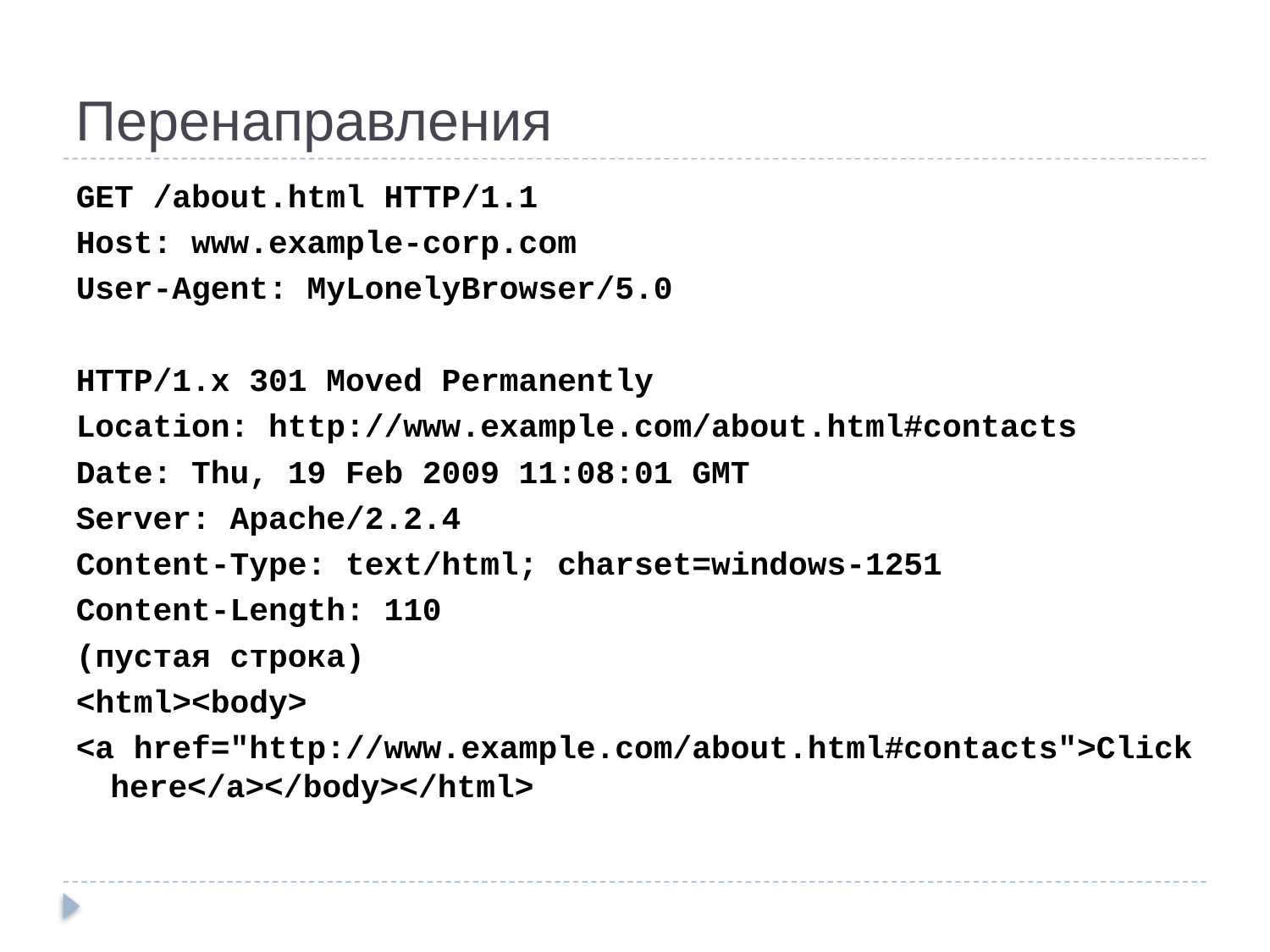

# Перенаправления
GET /about.html HTTP/1.1
Host: www.example-corp.com
User-Agent: MyLonelyBrowser/5.0

HTTP/1.x 301 Moved Permanently
Location: http://www.example.com/about.html#contacts
Date: Thu, 19 Feb 2009 11:08:01 GMT
Server: Apache/2.2.4
Content-Type: text/html; charset=windows-1251
Content-Length: 110
(пустая строка)
<html><body>
<a href="http://www.example.com/about.html#contacts">Click here</a></body></html>